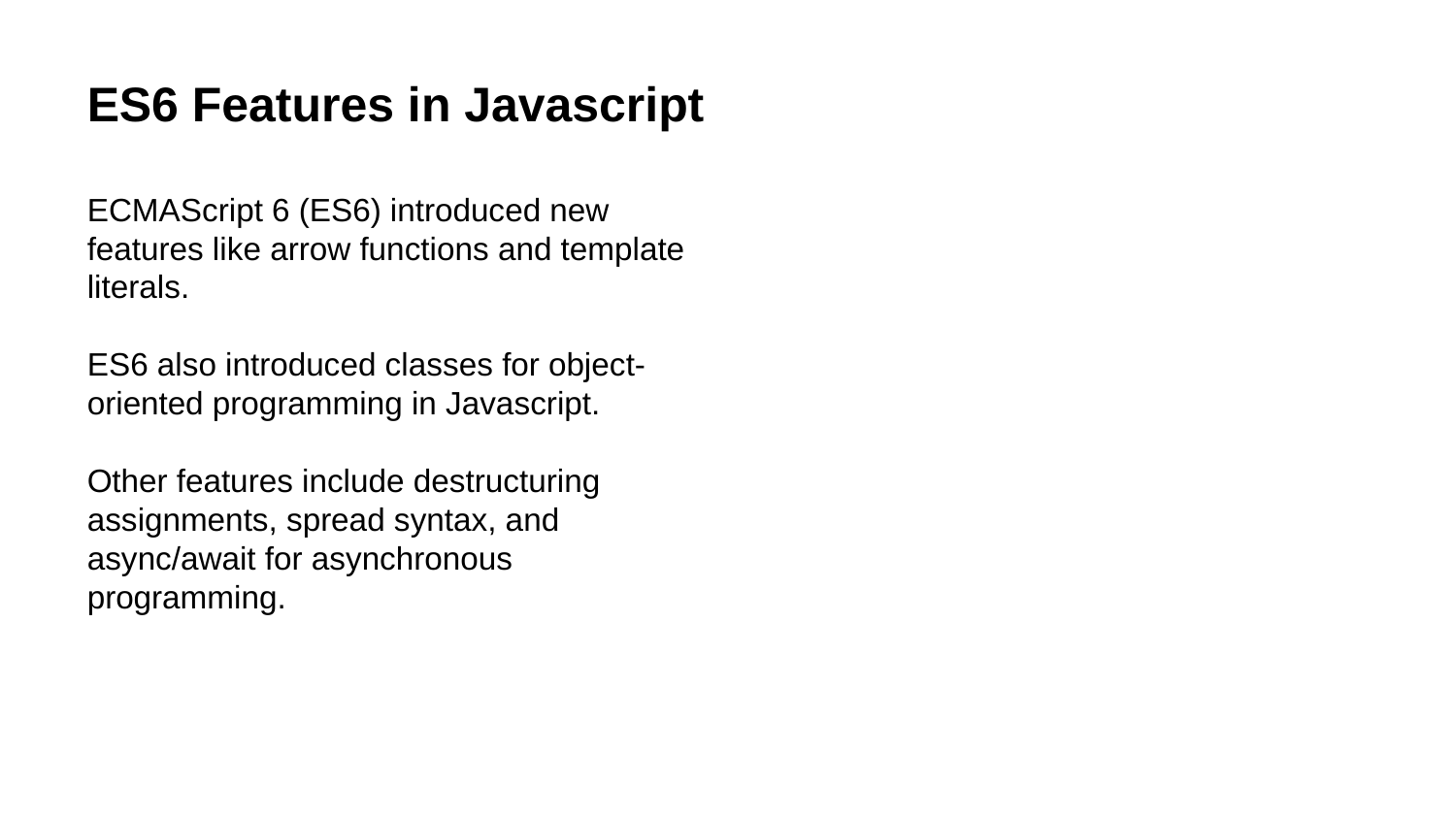

ES6 Features in Javascript
ECMAScript 6 (ES6) introduced new features like arrow functions and template literals.

ES6 also introduced classes for object-oriented programming in Javascript.

Other features include destructuring assignments, spread syntax, and async/await for asynchronous programming.